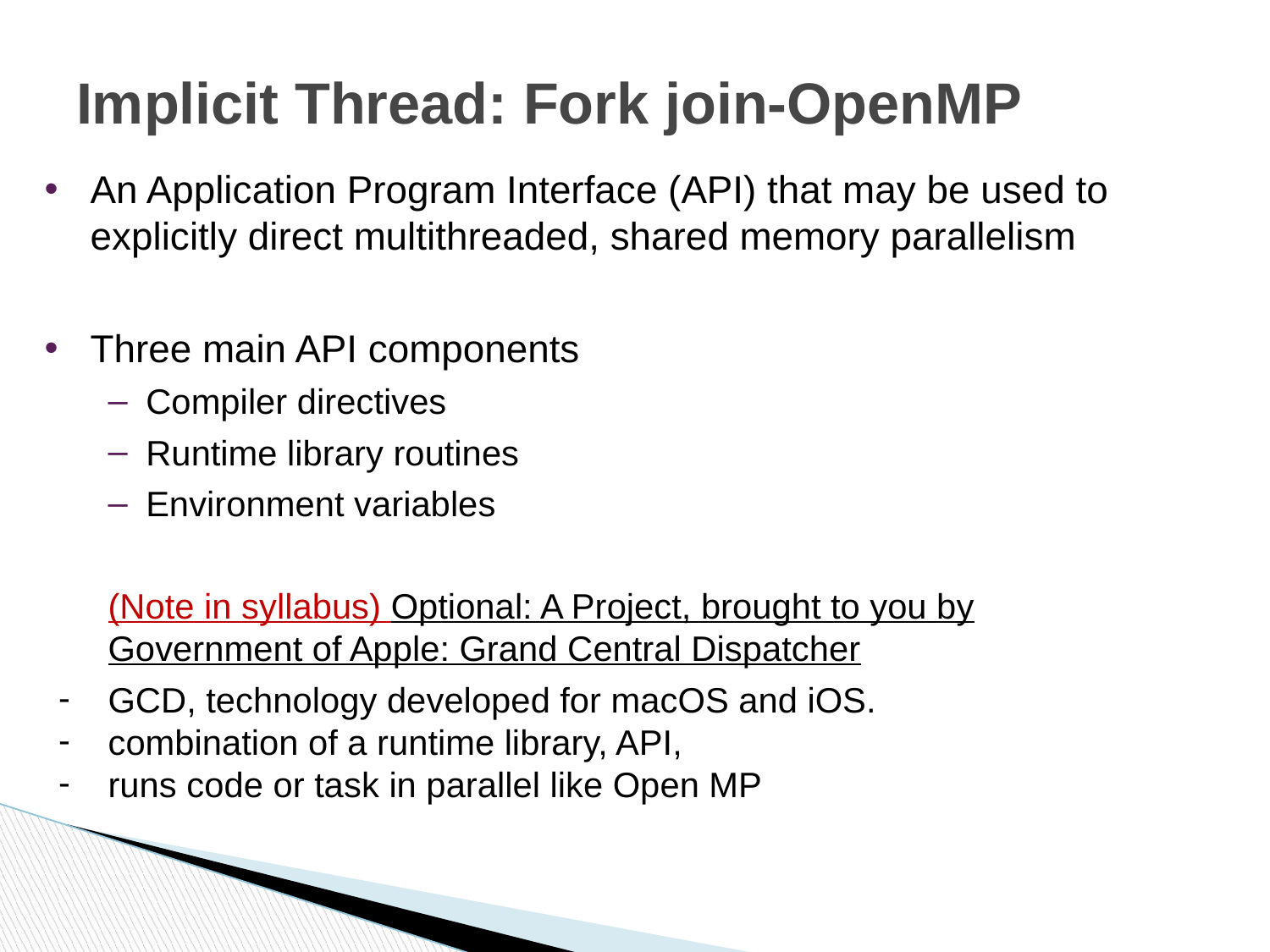

# Implicit Thread: Fork join-OpenMP
An Application Program Interface (API) that may be used to explicitly direct multithreaded, shared memory parallelism

Three main API components
Compiler directives
Runtime library routines
Environment variables

(Note in syllabus) Optional: A Project, brought to you by Government of Apple: Grand Central Dispatcher
GCD, technology developed for macOS and iOS.
combination of a runtime library, API,
runs code or task in parallel like Open MP